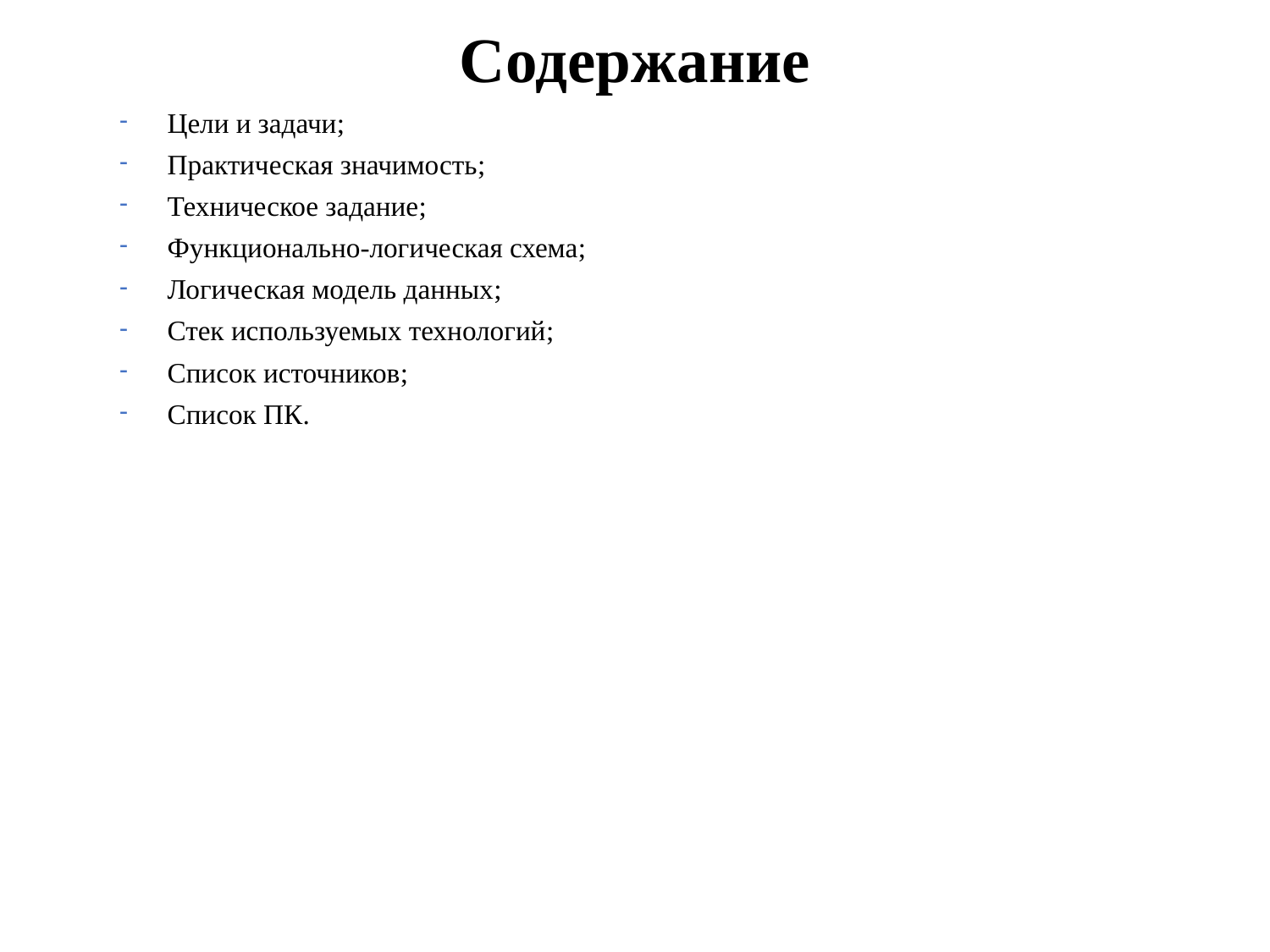

Содержание
Цели и задачи;
Практическая значимость;
Техническое задание;
Функционально-логическая схема;
Логическая модель данных;
Стек используемых технологий;
Список источников;
Список ПК.